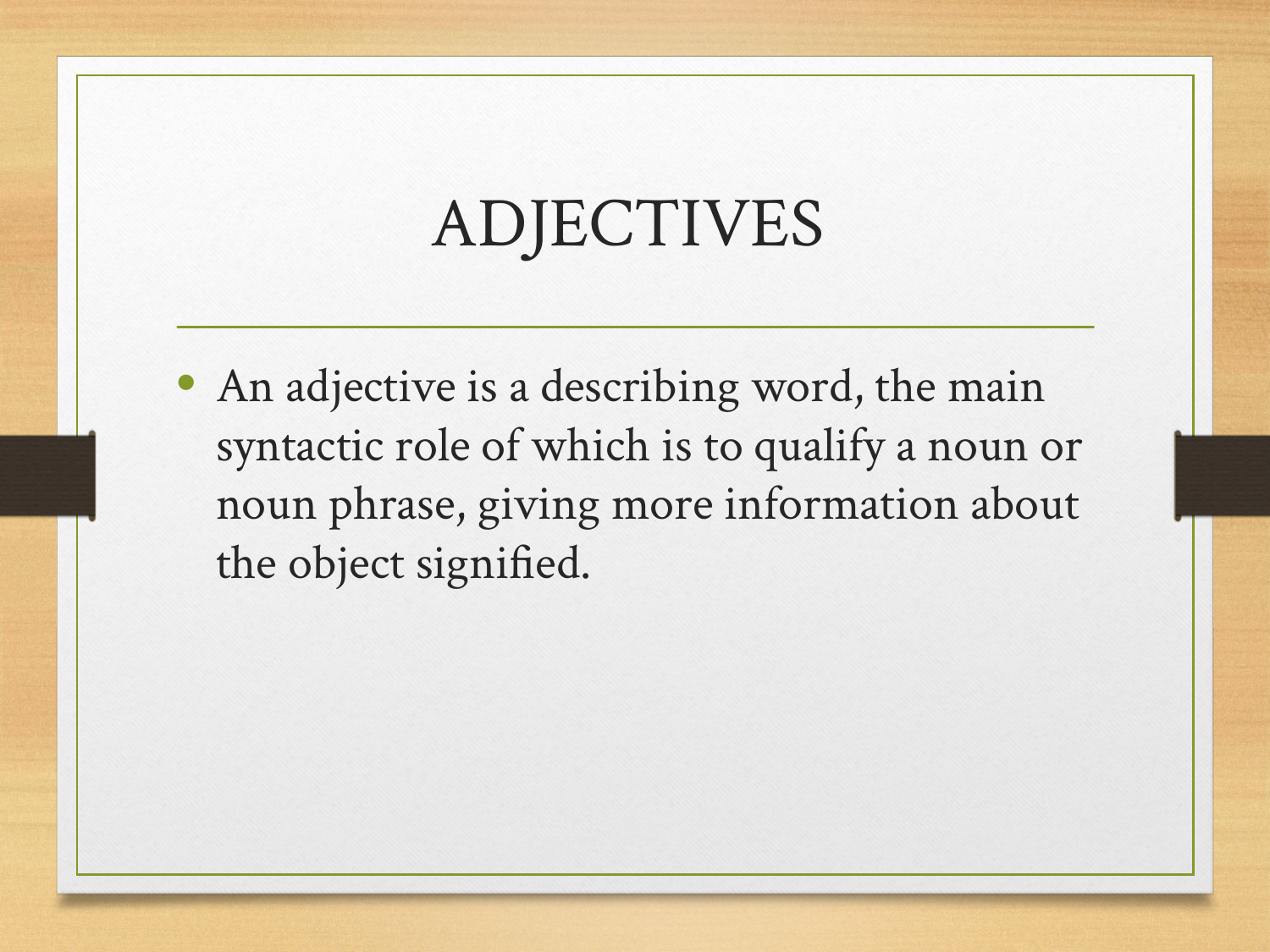

# ADJECTIVES
An adjective is a describing word, the main syntactic role of which is to qualify a noun or noun phrase, giving more information about the object signified.